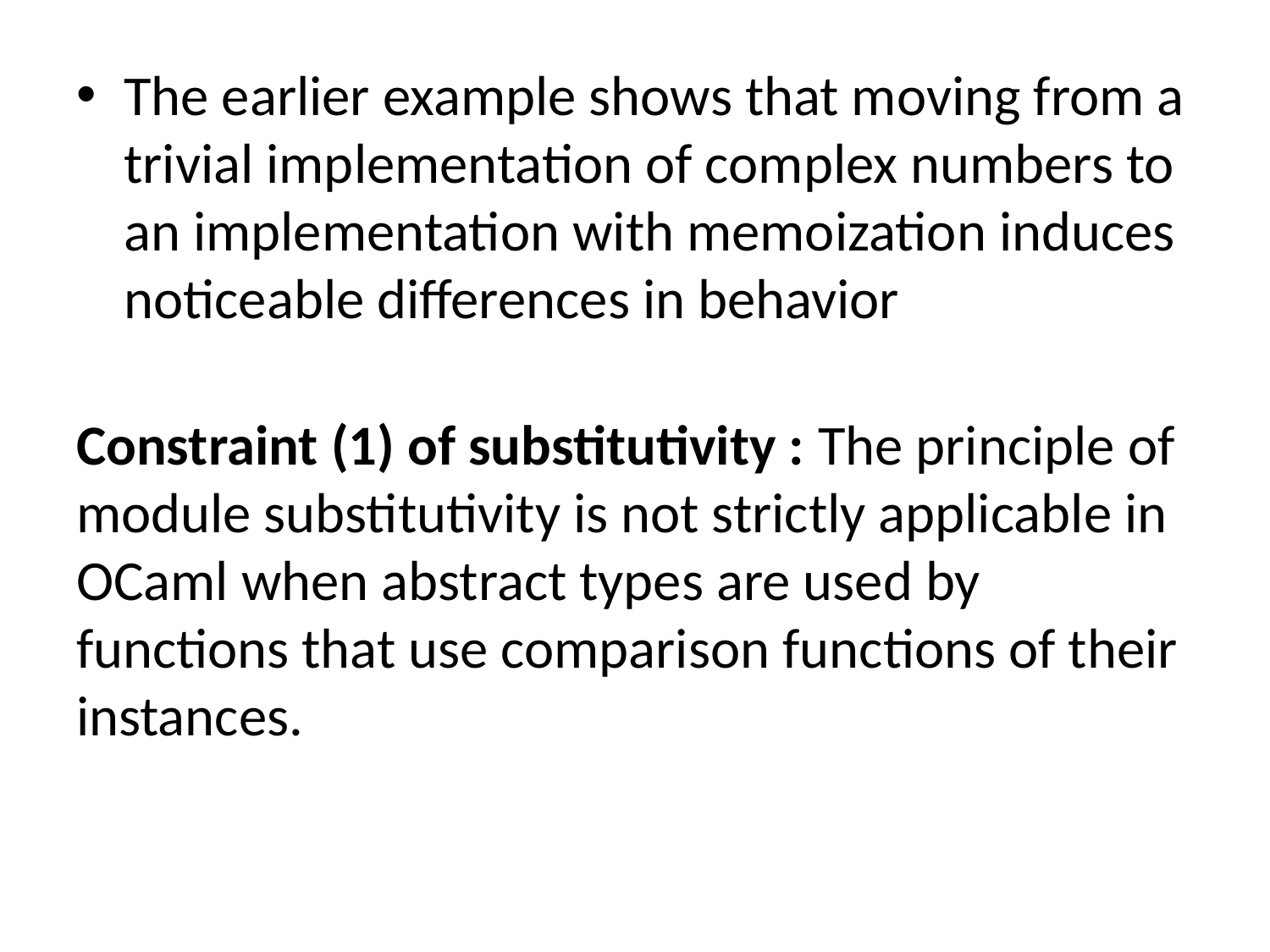

The earlier example shows that moving from a trivial implementation of complex numbers to an implementation with memoization induces noticeable differences in behavior
Constraint (1) of substitutivity : The principle of module substitutivity is not strictly applicable in OCaml when abstract types are used by functions that use comparison functions of their instances.